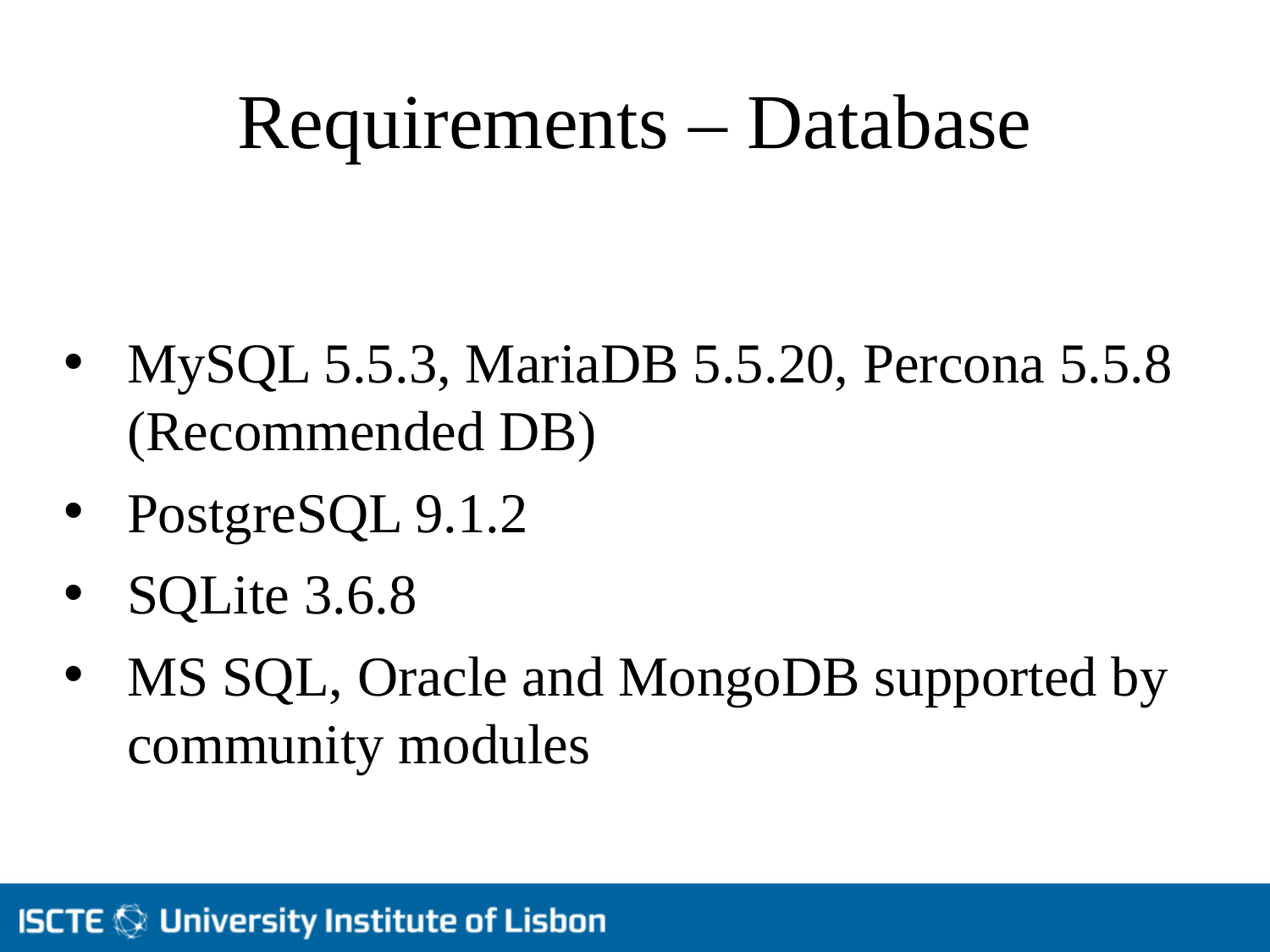

Requirements – Database
MySQL 5.5.3, MariaDB 5.5.20, Percona 5.5.8 (Recommended DB)
PostgreSQL 9.1.2
SQLite 3.6.8
MS SQL, Oracle and MongoDB supported by community modules